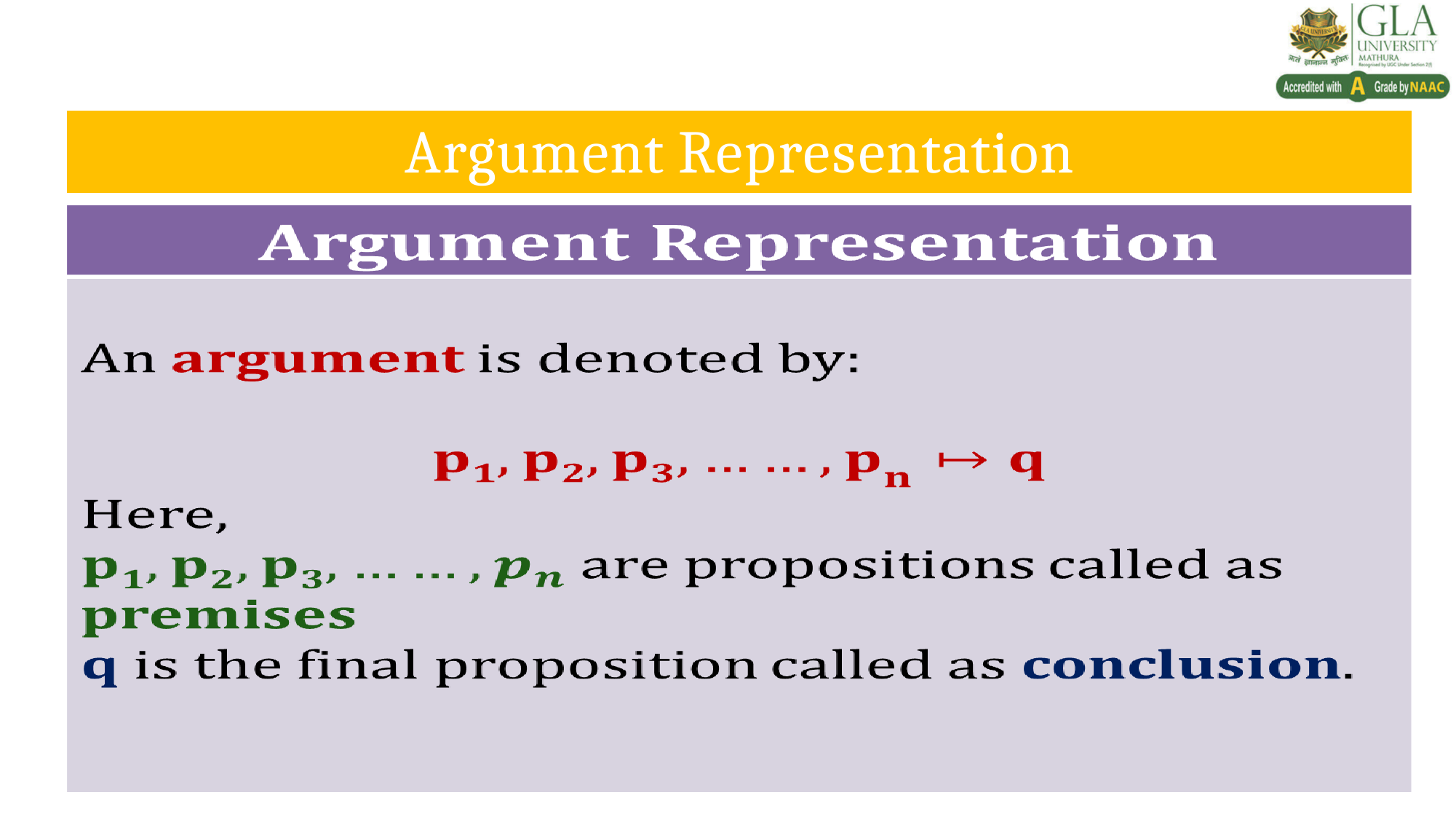

#
| Argument Representation |
| --- |
|  |